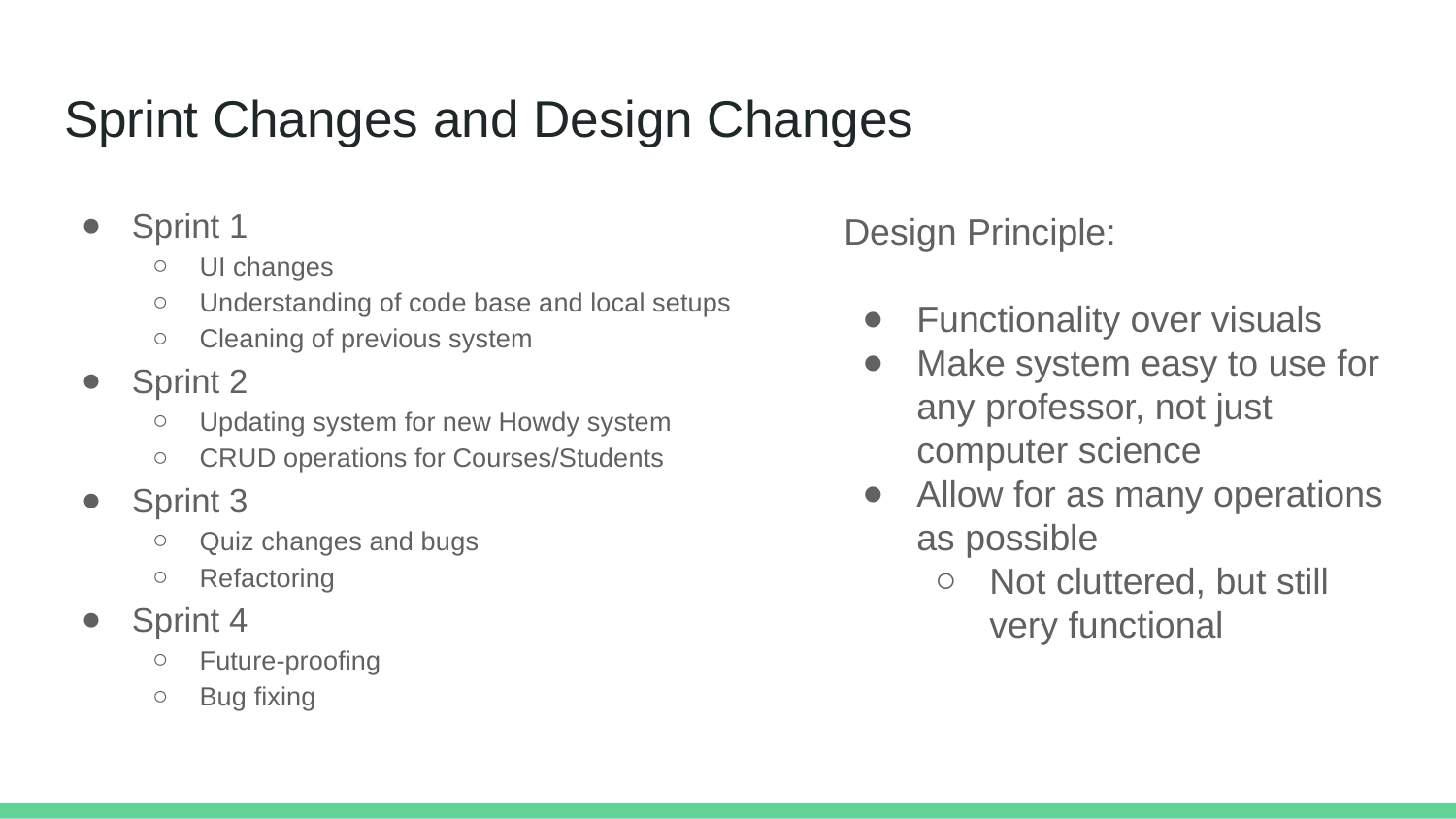

# Sprint Changes and Design Changes
Sprint 1
UI changes
Understanding of code base and local setups
Cleaning of previous system
Sprint 2
Updating system for new Howdy system
CRUD operations for Courses/Students
Sprint 3
Quiz changes and bugs
Refactoring
Sprint 4
Future-proofing
Bug fixing
Design Principle:

Functionality over visuals
Make system easy to use for any professor, not just computer science
Allow for as many operations as possible
Not cluttered, but still very functional